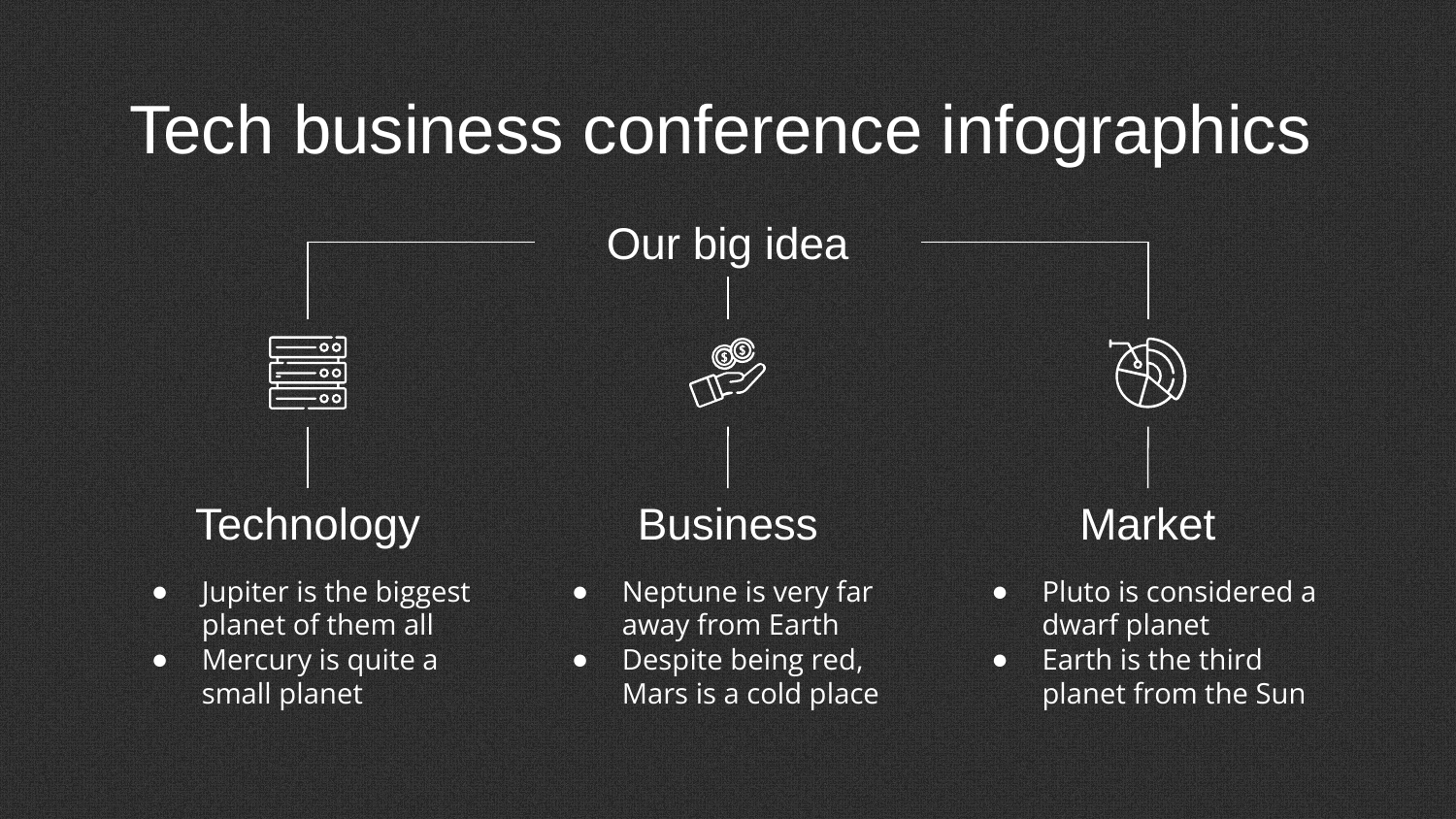

# Tech business conference infographics
Our big idea

Technology
Jupiter is the biggest planet of them all
Mercury is quite a small planet
Business
Neptune is very far away from Earth
Despite being red, Mars is a cold place
Market
Pluto is considered a dwarf planet
Earth is the third planet from the Sun